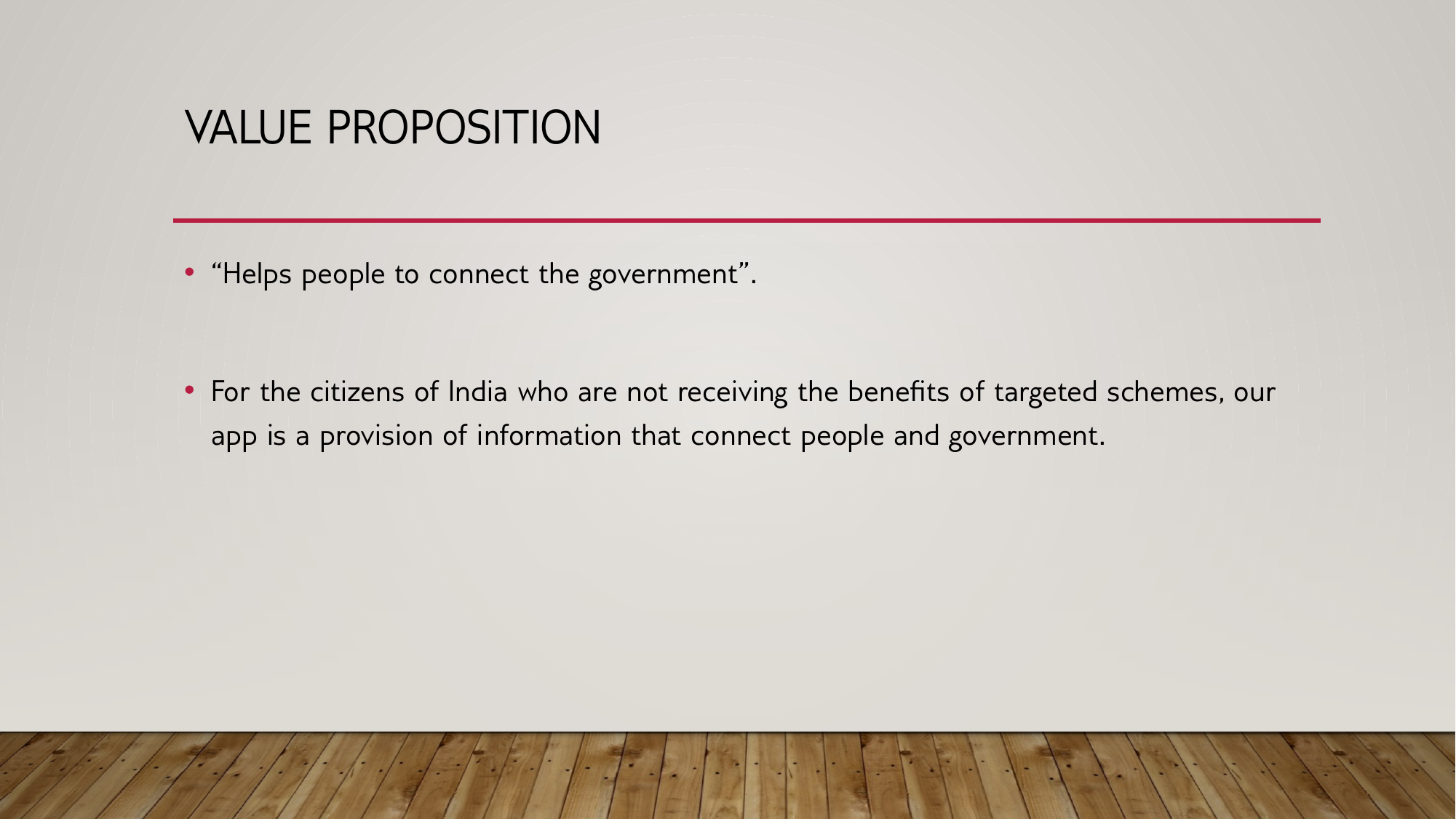

# value proposition
“Helps people to connect the government”.

For the citizens of India who are not receiving the benefits of targeted schemes, our app is a provision of information that connect people and government.